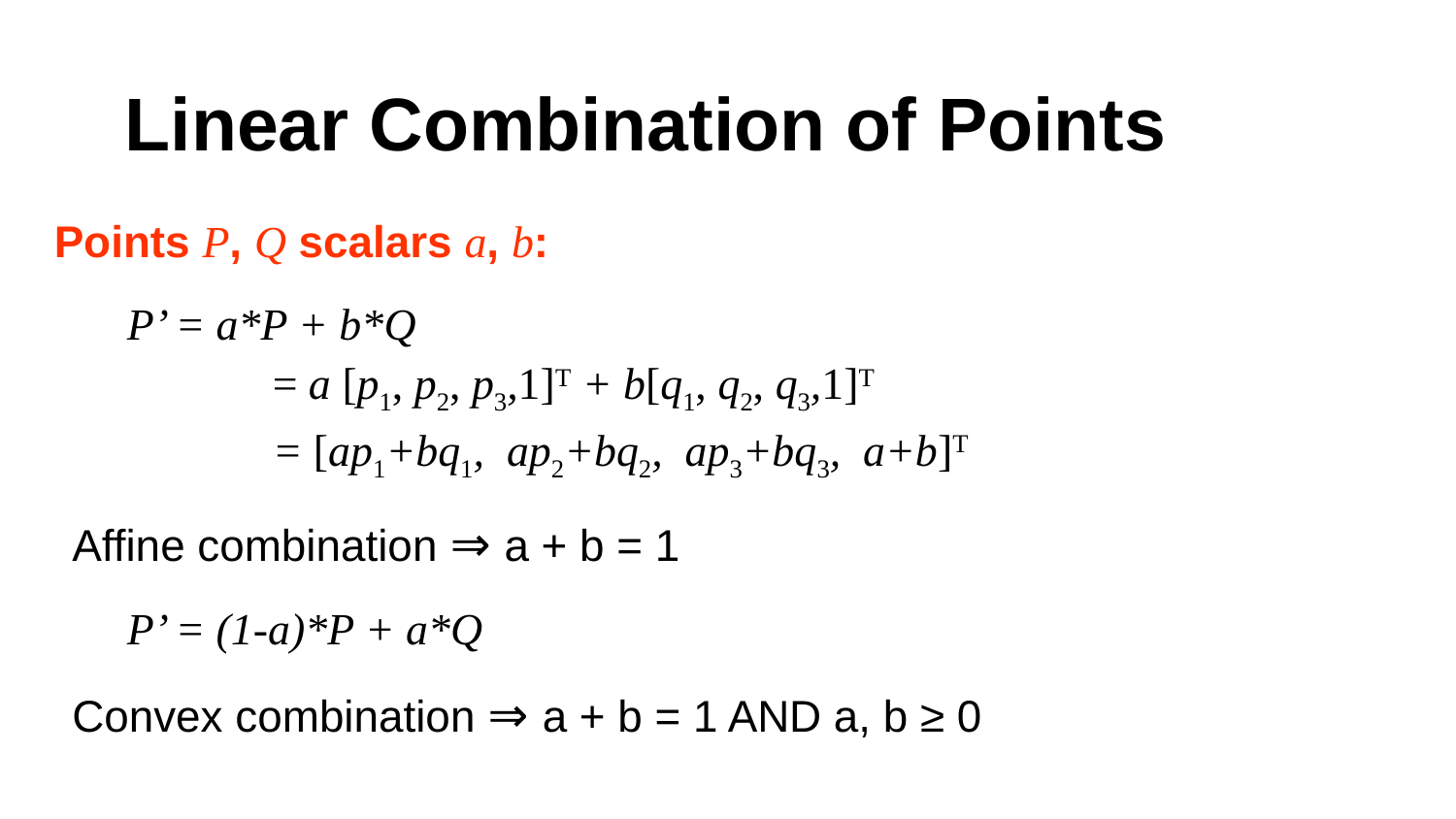

# Linear Combination of Points
Points P, Q scalars a, b:
	P’ = a*P + b*Q
	= a [p1, p2, p3,1]T + b[q1, q2, q3,1]T
	= [ap1+bq1,  ap2+bq2,  ap3+bq3,  a+b]T
Affine combination ⇒ a + b = 1
	P’ = (1-a)*P + a*Q
Convex combination ⇒ a + b = 1 AND a, b ≥ 0